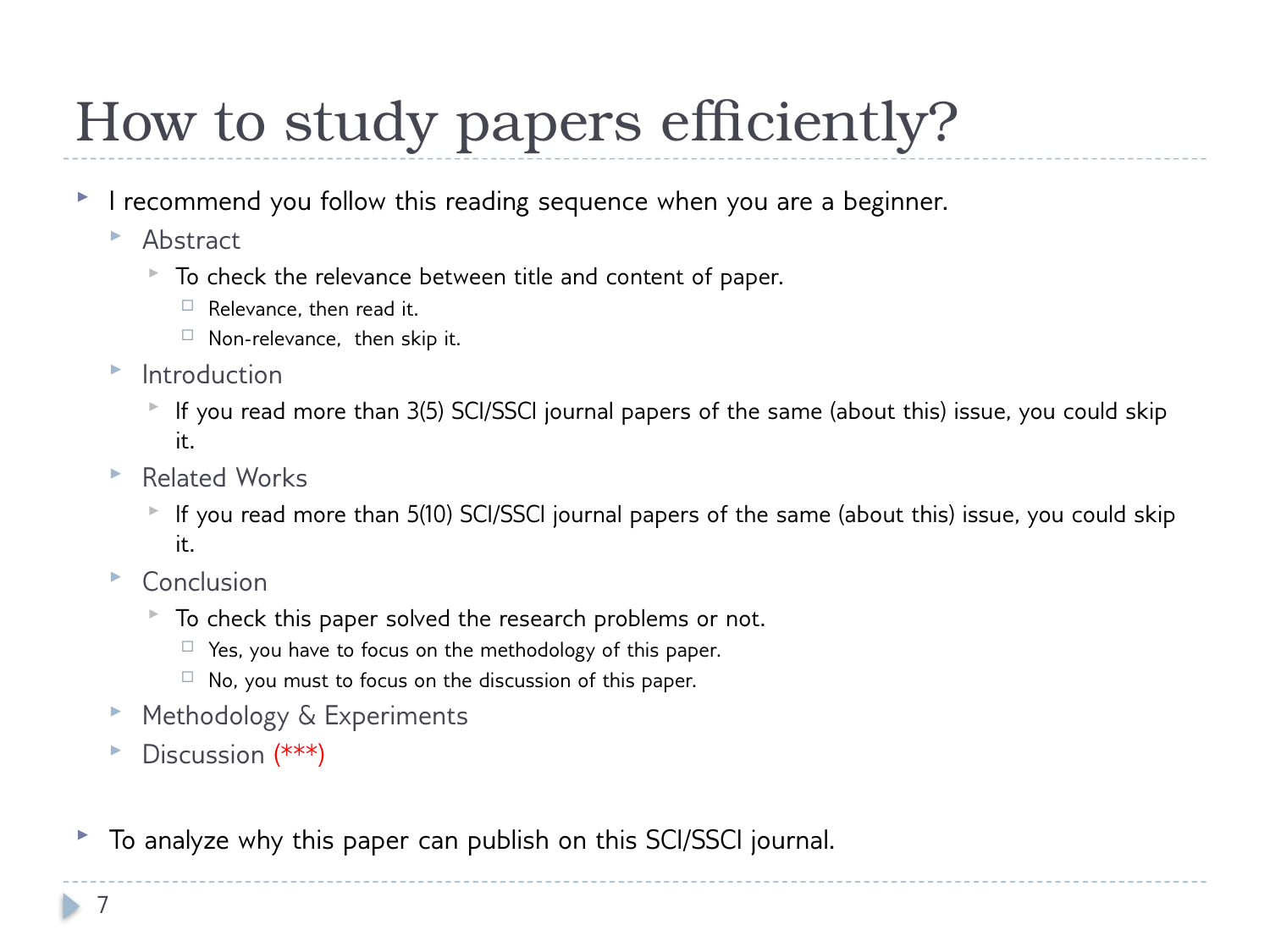

# How to study papers efficiently?
I recommend you follow this reading sequence when you are a beginner.
Abstract
To check the relevance between title and content of paper.
Relevance, then read it.
Non-relevance,  then skip it.
Introduction
If you read more than 3(5) SCI/SSCI journal papers of the same (about this) issue, you could skip it.
Related Works
If you read more than 5(10) SCI/SSCI journal papers of the same (about this) issue, you could skip it.
Conclusion
To check this paper solved the research problems or not.
Yes, you have to focus on the methodology of this paper.
No, you must to focus on the discussion of this paper.
Methodology & Experiments
Discussion (***)

To analyze why this paper can publish on this SCI/SSCI journal.
7